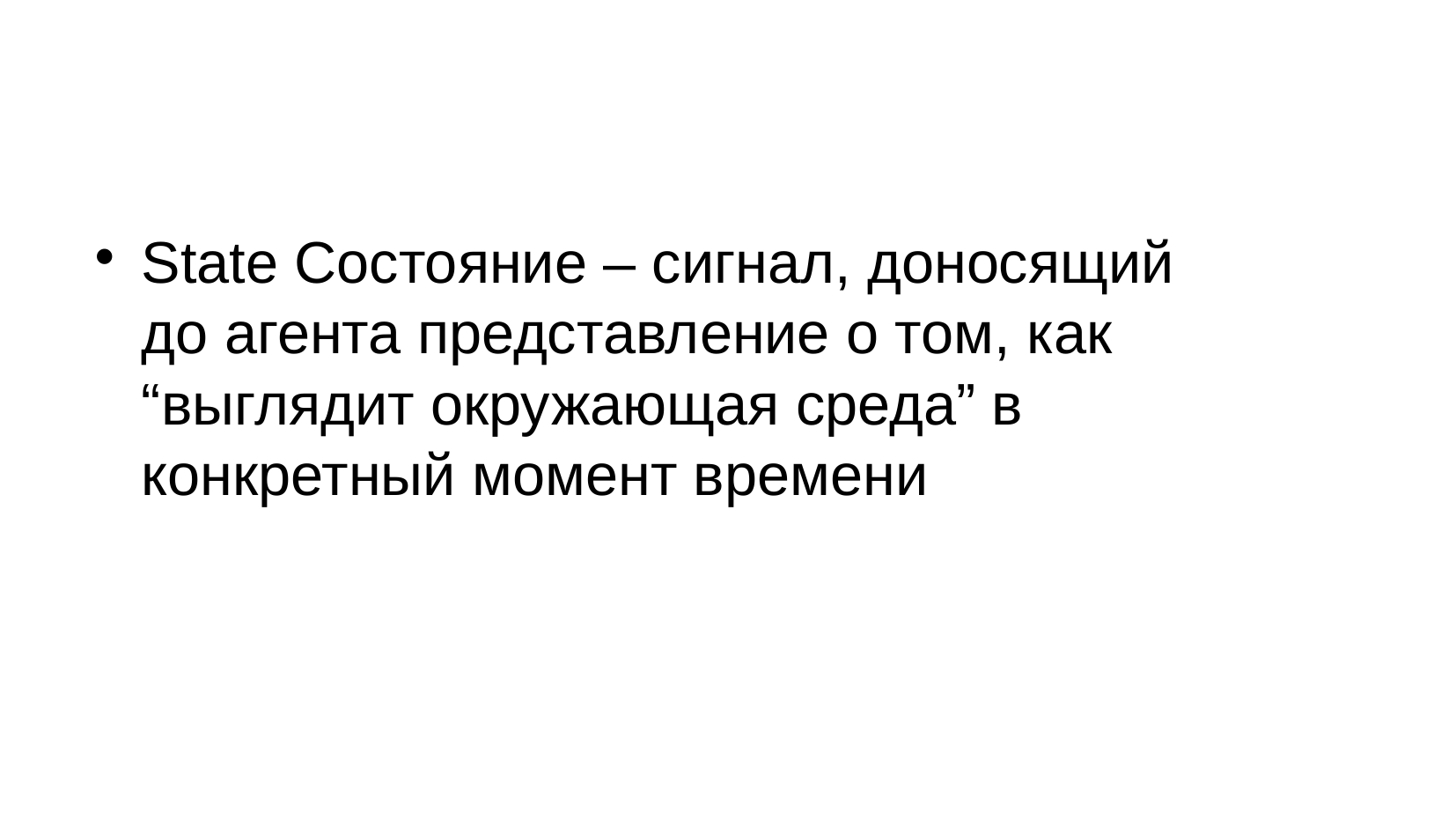

# State Состояние – сигнал, доносящий до агента представление о том, как “выглядит окружающая среда” в конкретный момент времени